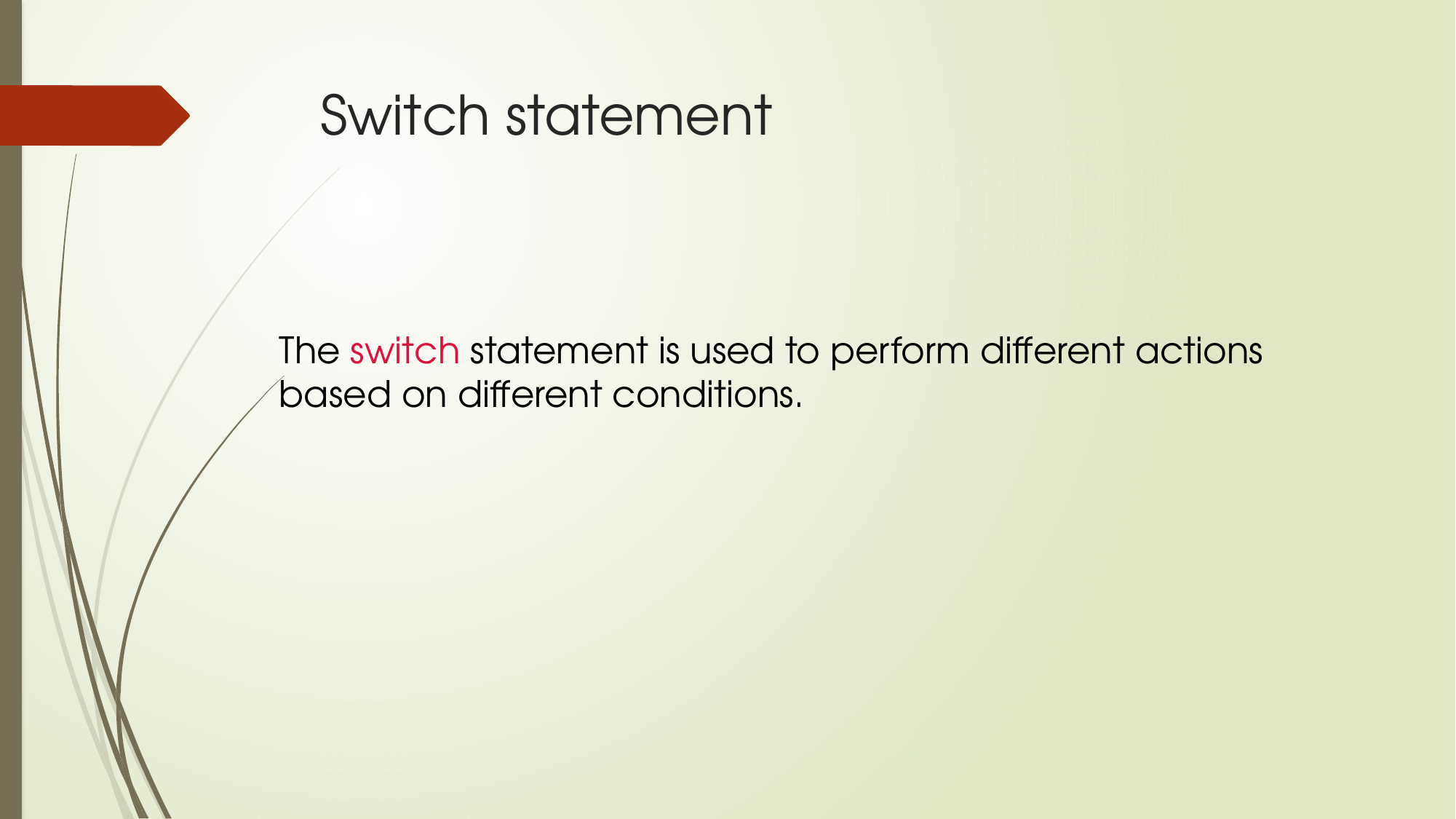

# Switch statement
The switch statement is used to perform different actions based on different conditions.